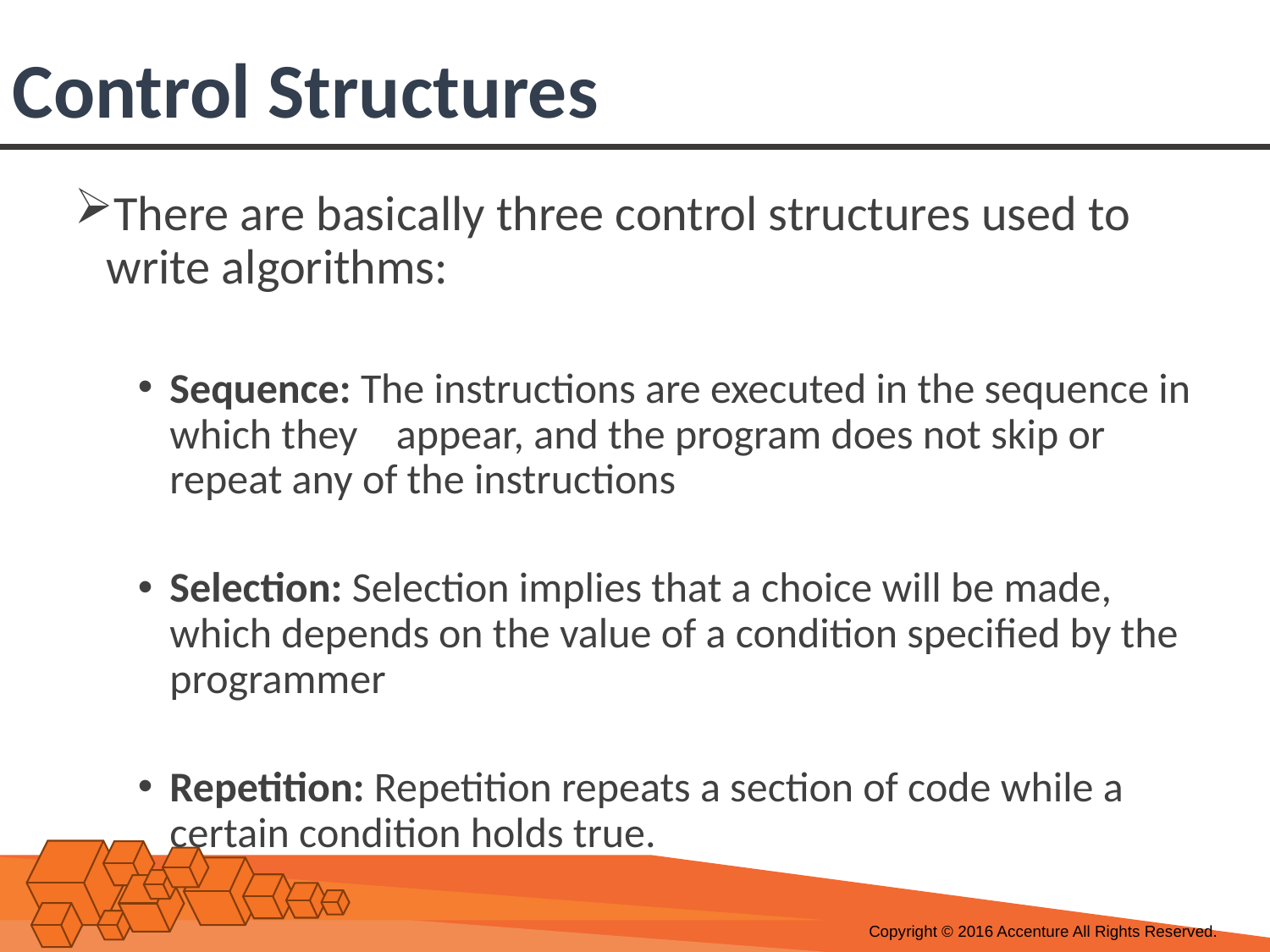

# Control Structures
There are basically three control structures used to write algorithms:

Sequence: The instructions are executed in the sequence in which they    appear, and the program does not skip or repeat any of the instructions

Selection: Selection implies that a choice will be made, which depends on the value of a condition specified by the programmer

Repetition: Repetition repeats a section of code while a certain condition holds true.